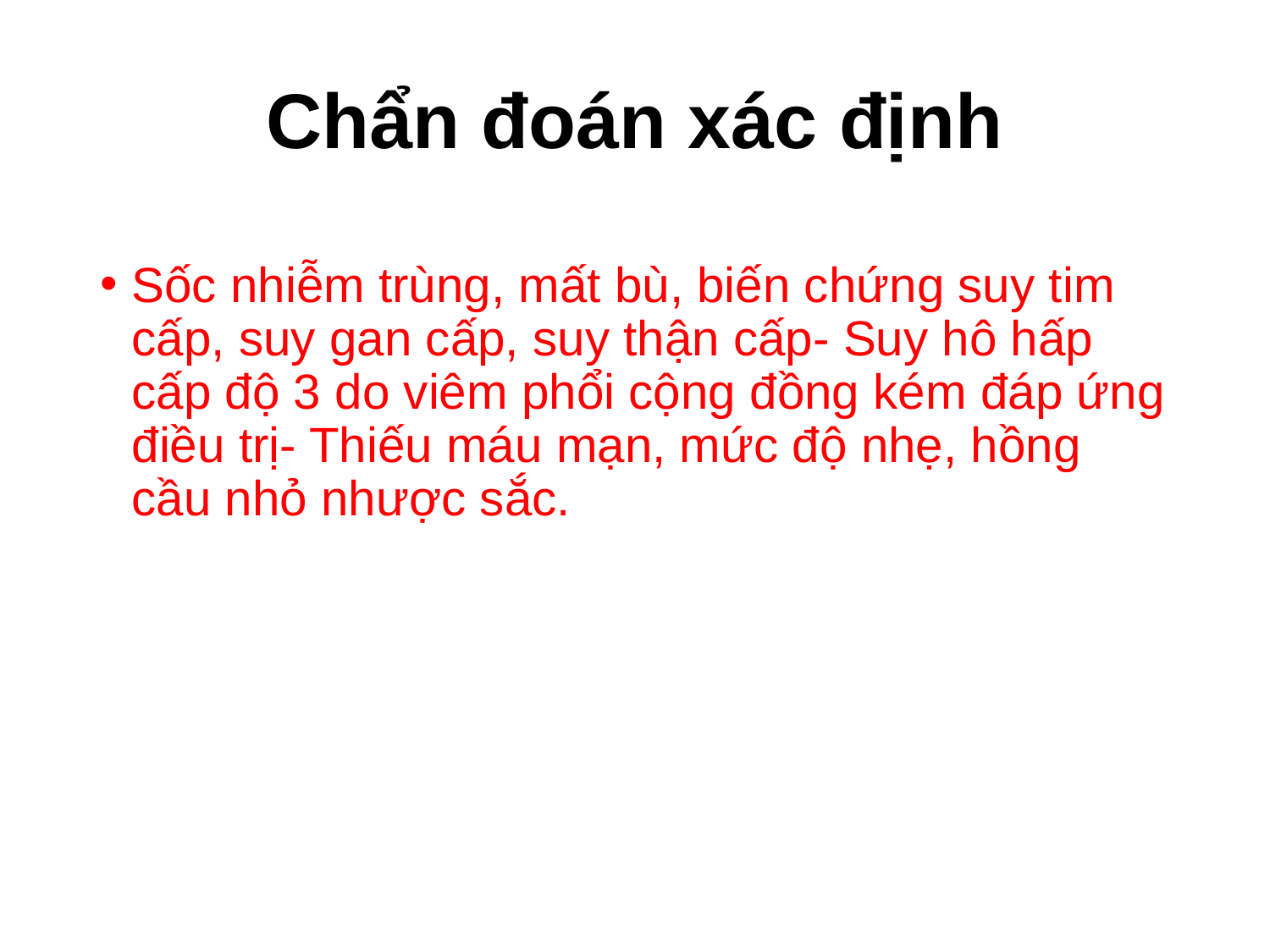

# Chẩn đoán xác định
Sốc nhiễm trùng, mất bù, biến chứng suy tim cấp, suy gan cấp, suy thận cấp- Suy hô hấp cấp độ 3 do viêm phổi cộng đồng kém đáp ứng điều trị- Thiếu máu mạn, mức độ nhẹ, hồng cầu nhỏ nhược sắc.